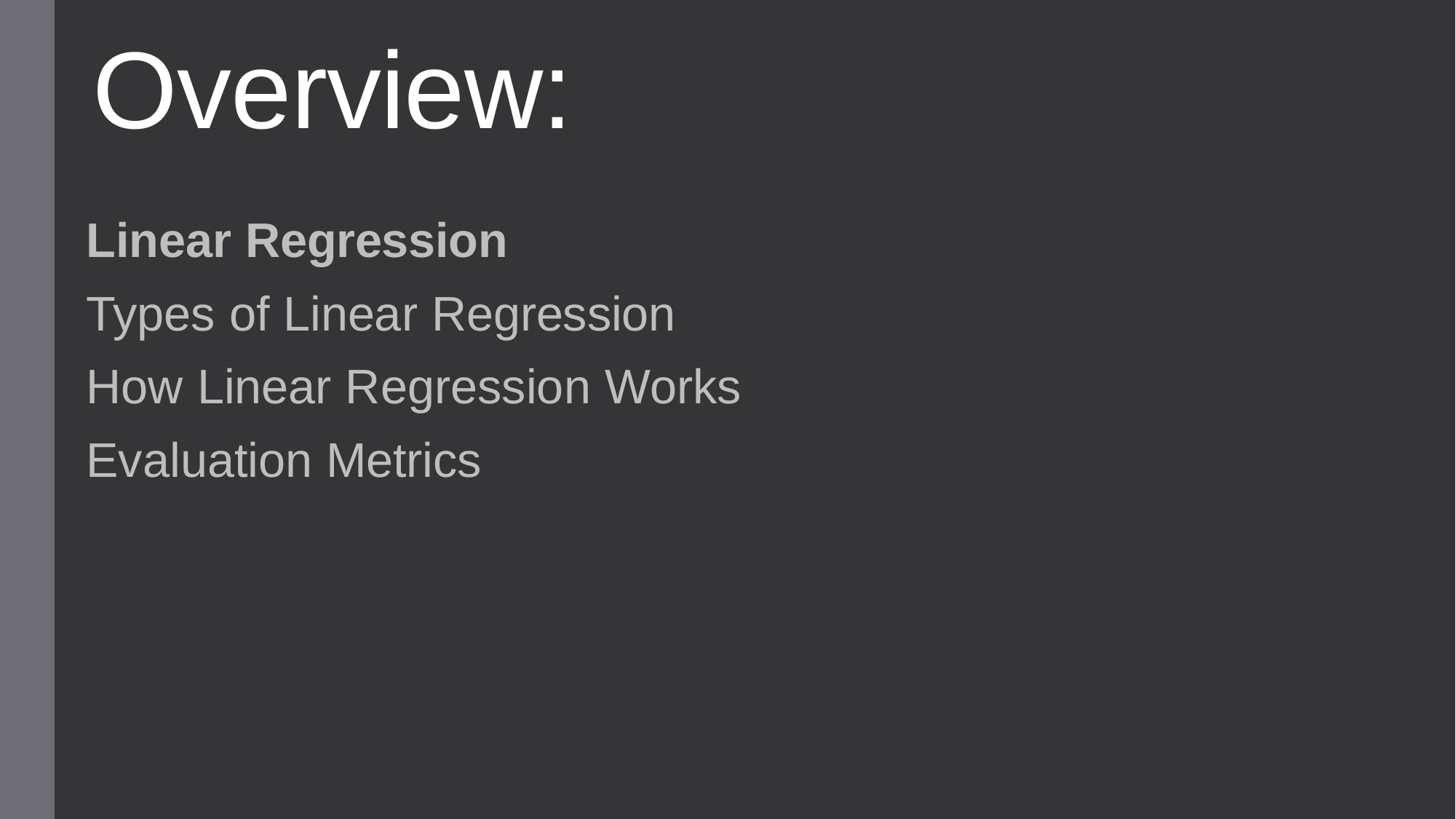

# Overview:
Linear Regression
Types of Linear Regression How Linear Regression Works Evaluation Metrics